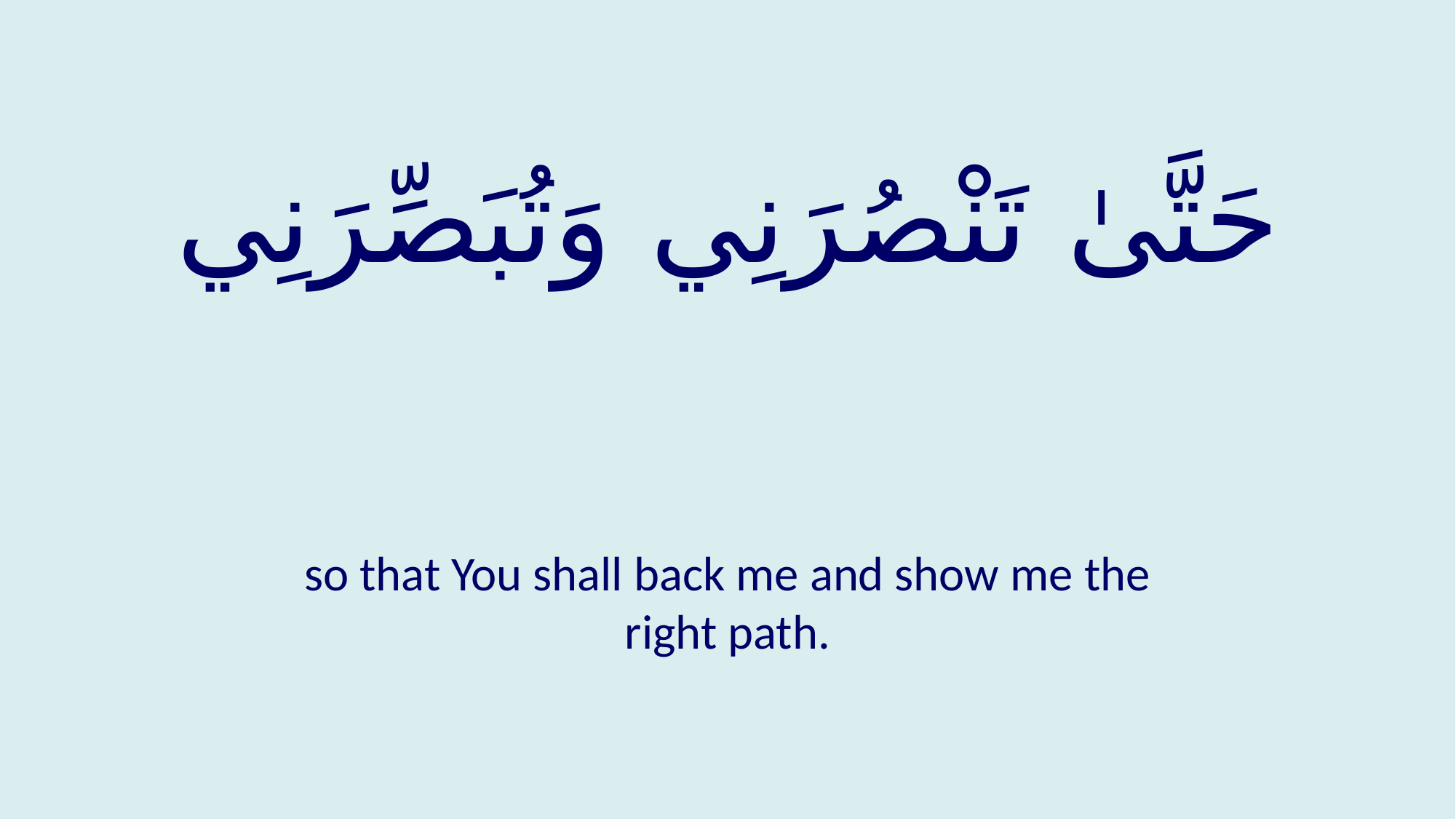

# حَتَّىٰ تَنْصُرَنِي وَتُبَصِّرَنِي
so that You shall back me and show me the right path.